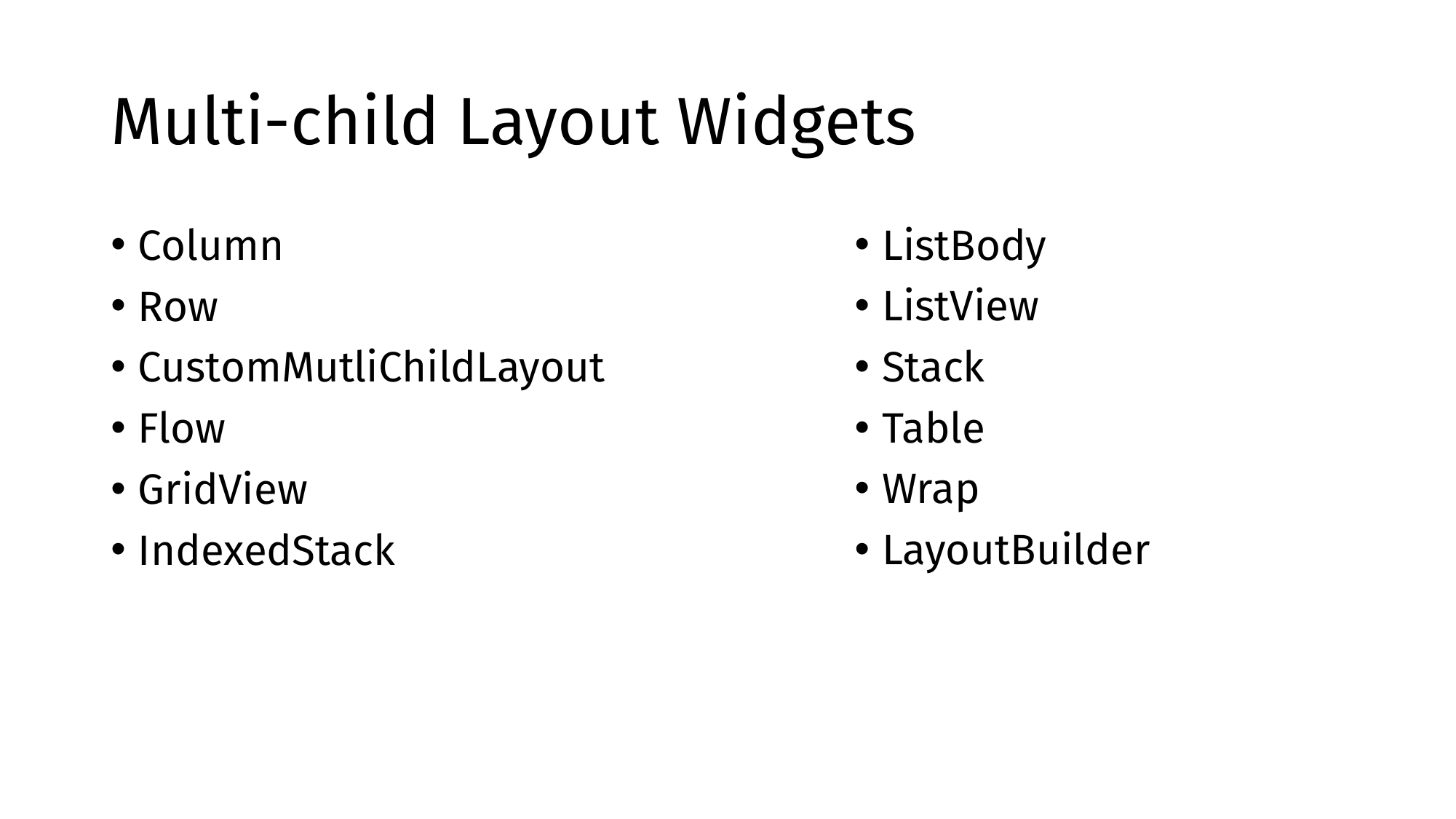

# Multi-child Layout Widgets
Column
Row
CustomMutliChildLayout
Flow
GridView
IndexedStack

ListBody
ListView
Stack
Table
Wrap
LayoutBuilder